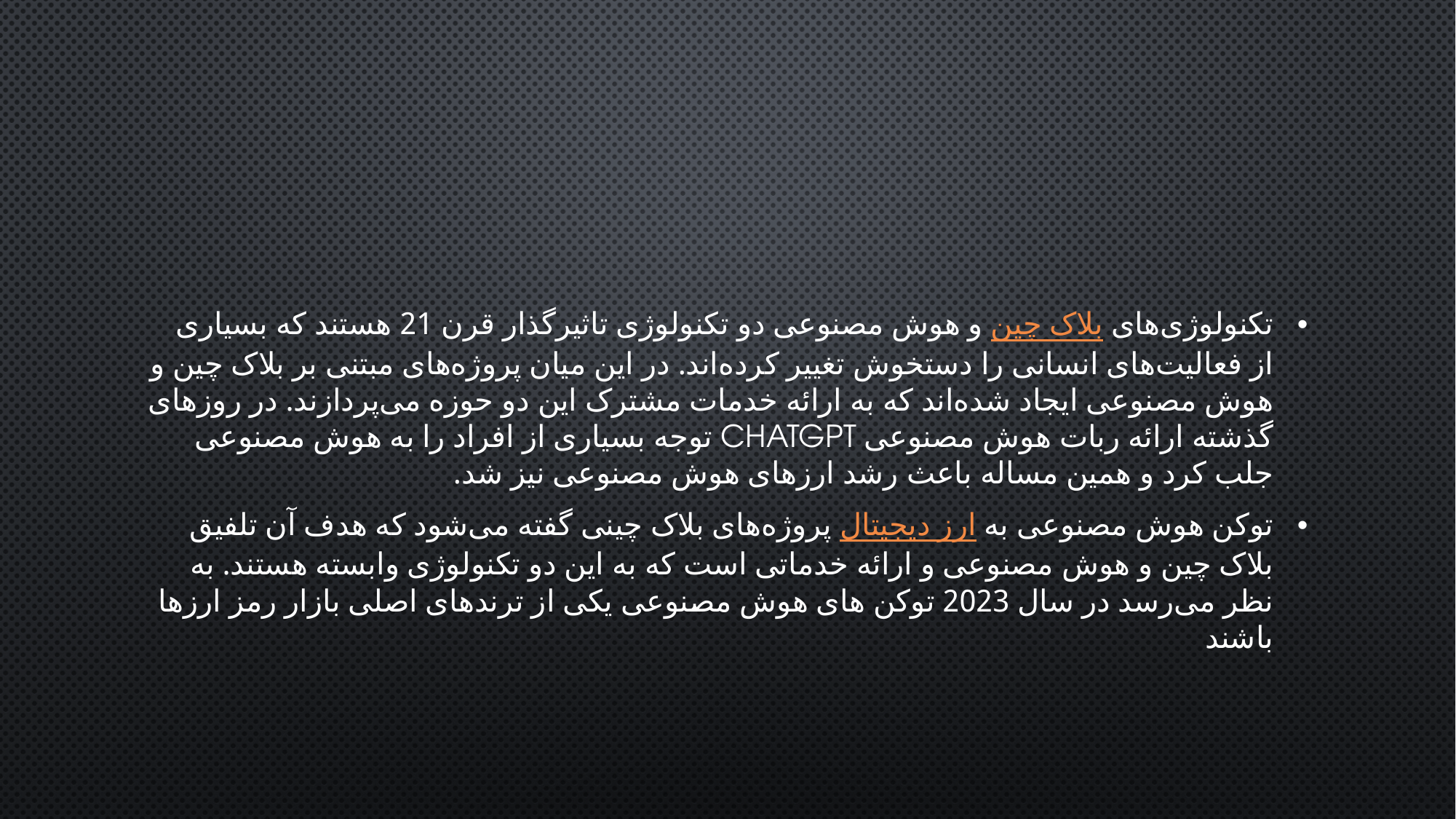

#
تکنولوژی‌های بلاک چین و هوش مصنوعی دو تکنولوژی تاثیرگذار قرن 21 هستند که بسیاری از فعالیت‌های انسانی را دستخوش تغییر کرده‌اند. در این میان پروژه‌های مبتنی بر بلاک چین و هوش مصنوعی ایجاد شده‌اند که به ارائه خدمات مشترک این دو حوزه می‌پردازند. در روزهای گذشته ارائه ربات هوش مصنوعی ChatGPT توجه بسیاری از افراد را به هوش مصنوعی جلب کرد و همین مساله باعث رشد ارزهای هوش مصنوعی نیز شد.
توکن هوش مصنوعی به ارز دیجیتال پروژه‌های بلاک چینی گفته می‌شود که هدف آن تلفیق بلاک چین و هوش مصنوعی و ارائه خدماتی است که به این دو تکنولوژی وابسته هستند. به نظر می‌رسد در سال 2023 توکن های هوش مصنوعی یکی از ترندهای اصلی بازار رمز ارزها باشند